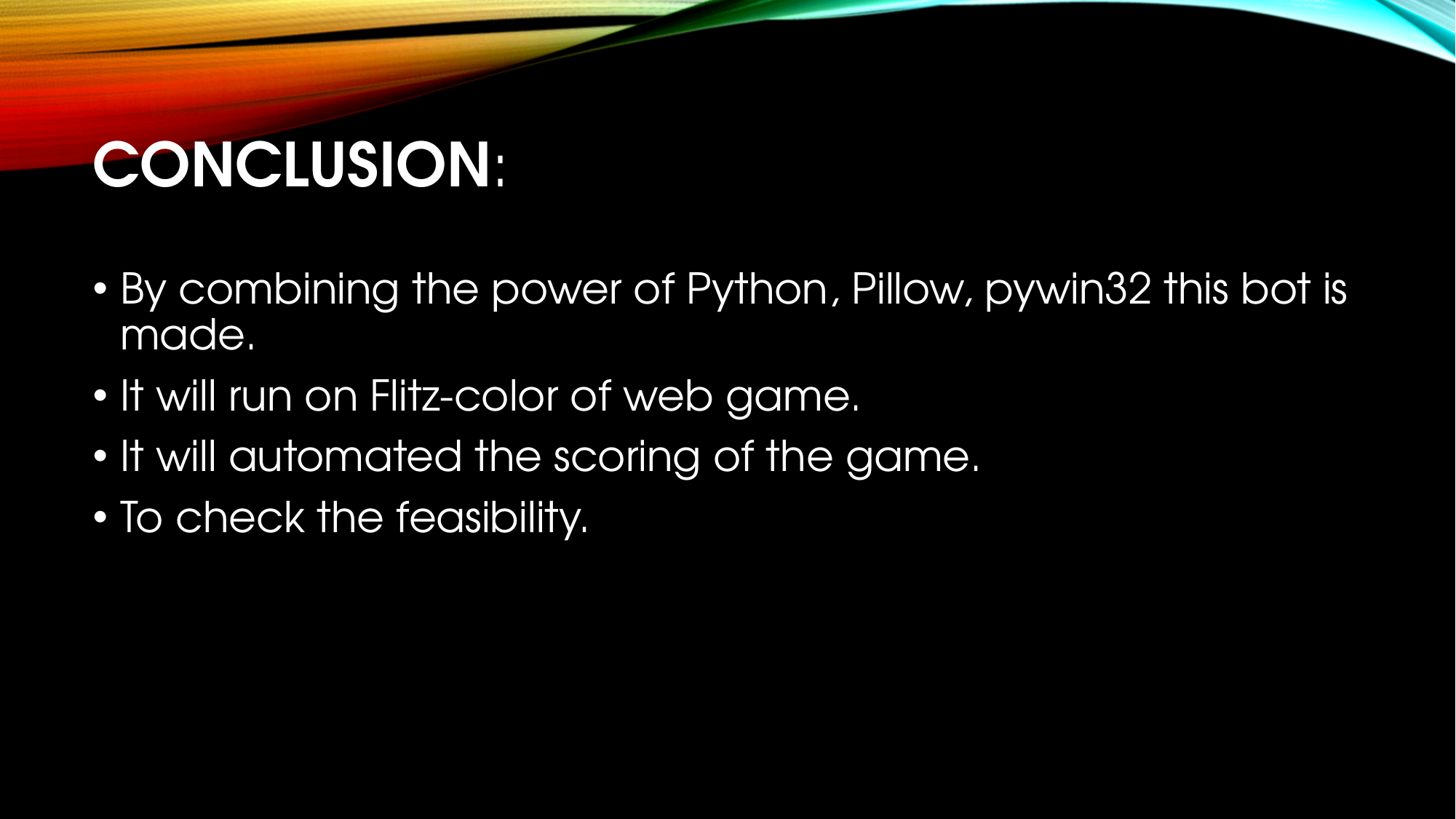

# Conclusion:
By combining the power of Python, Pillow, pywin32 this bot is made.
It will run on Flitz-color of web game.
It will automated the scoring of the game.
To check the feasibility.